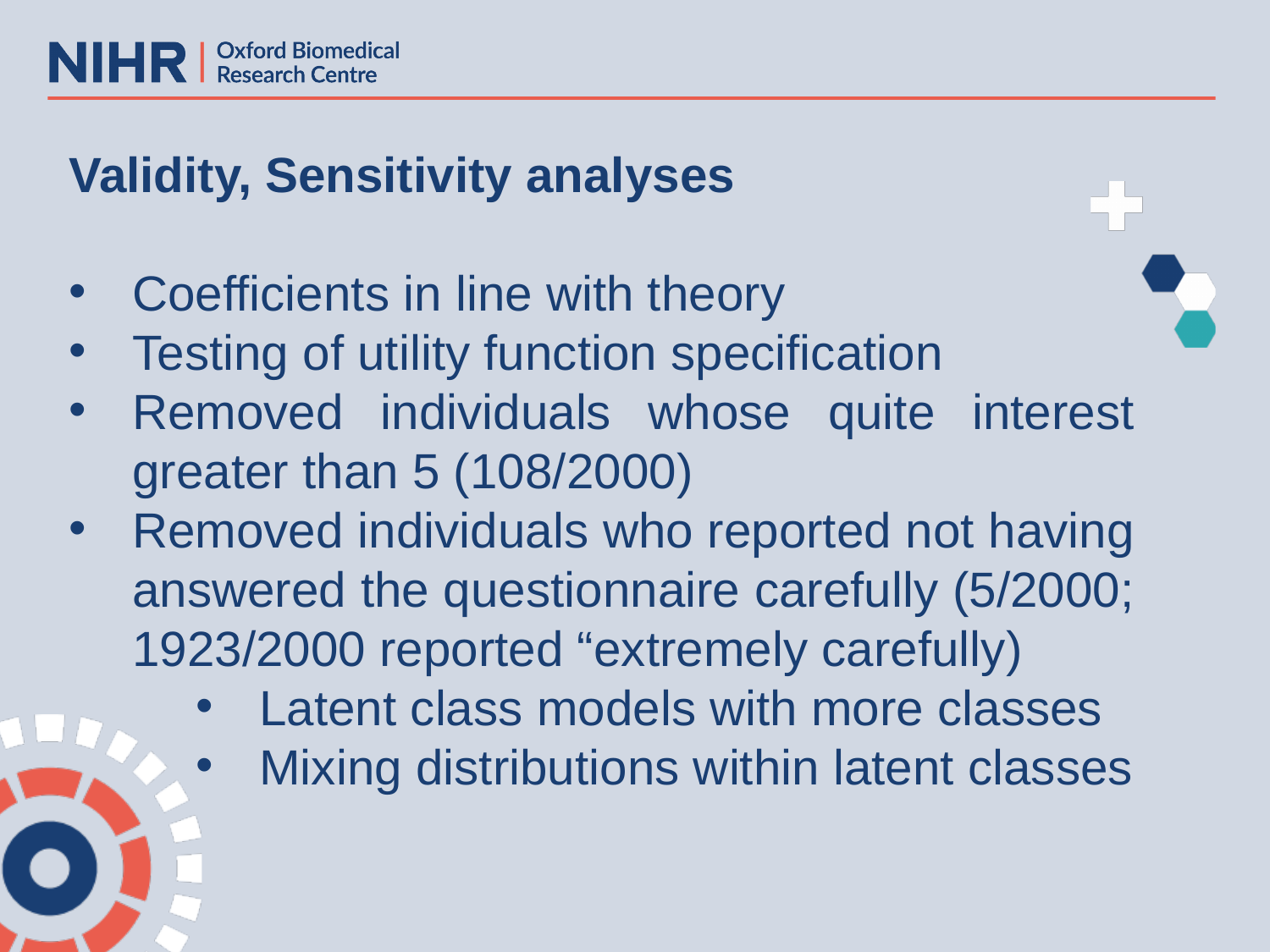

Validity, Sensitivity analyses

Coefficients in line with theory
Testing of utility function specification
Removed individuals whose quite interest greater than 5 (108/2000)
Removed individuals who reported not having answered the questionnaire carefully (5/2000; 1923/2000 reported “extremely carefully)
Latent class models with more classes
Mixing distributions within latent classes